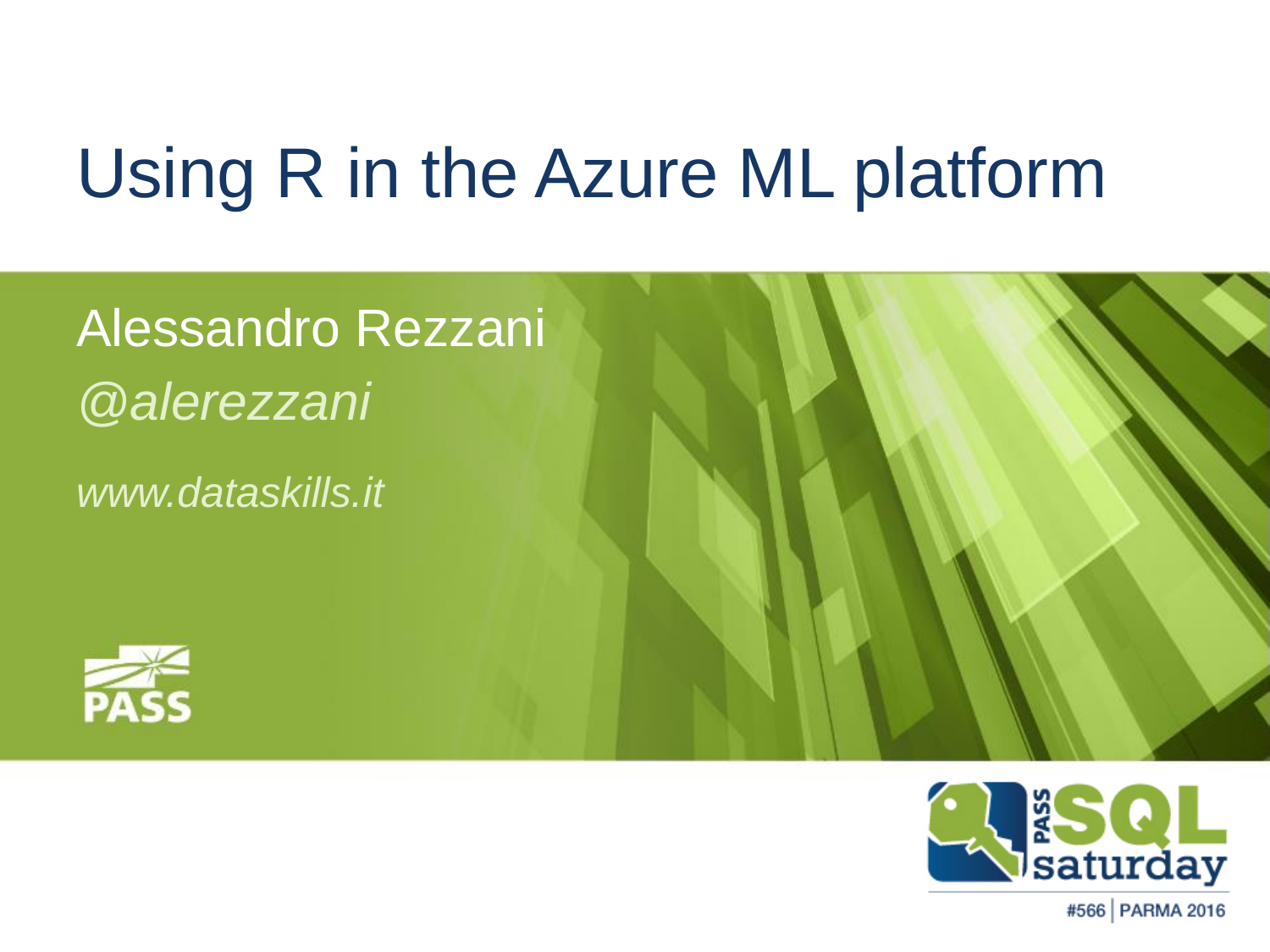

# Using R in the Azure ML platform
Alessandro Rezzani
@alerezzani
www.dataskills.it